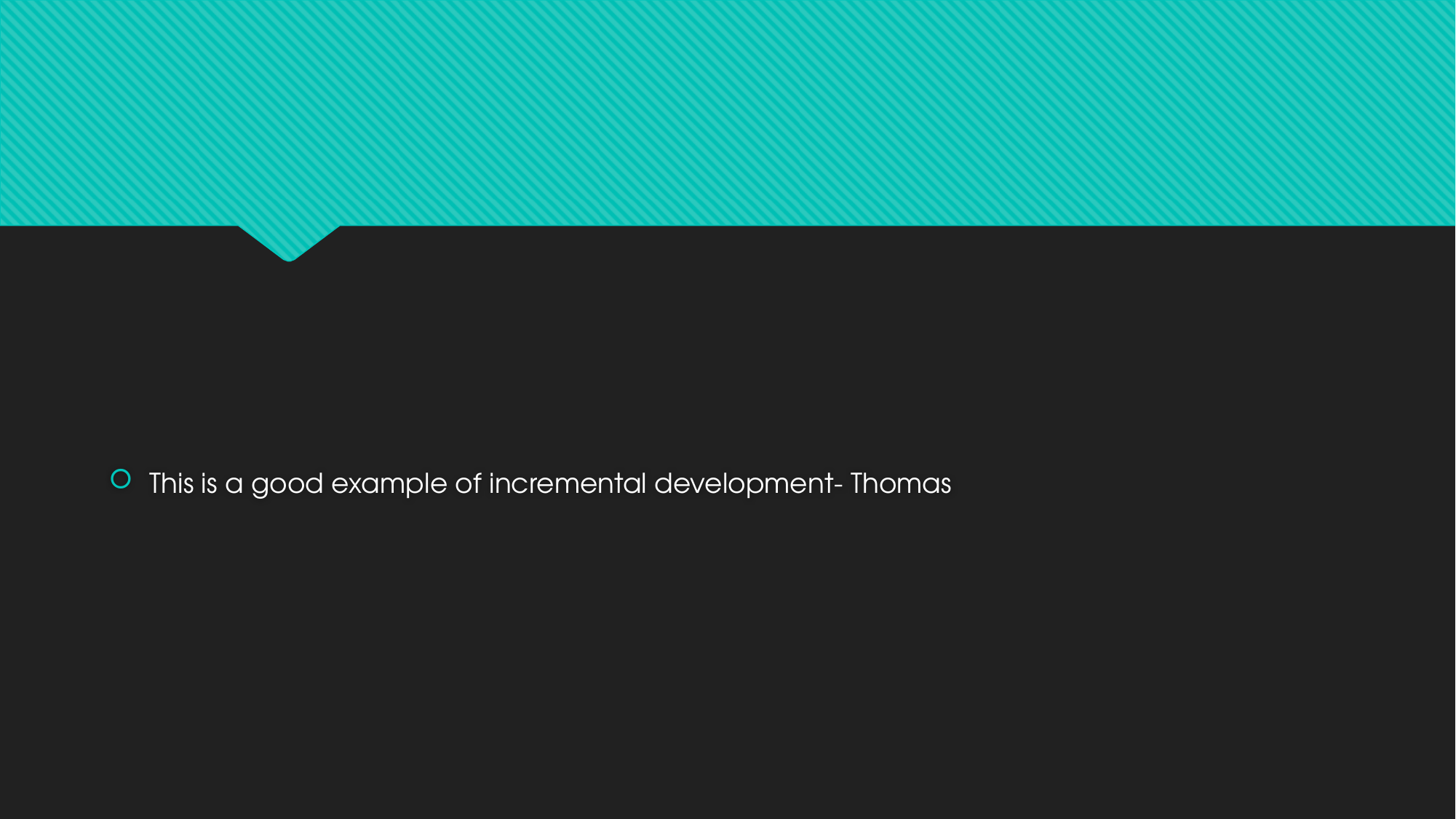

#
This is a good example of incremental development- Thomas